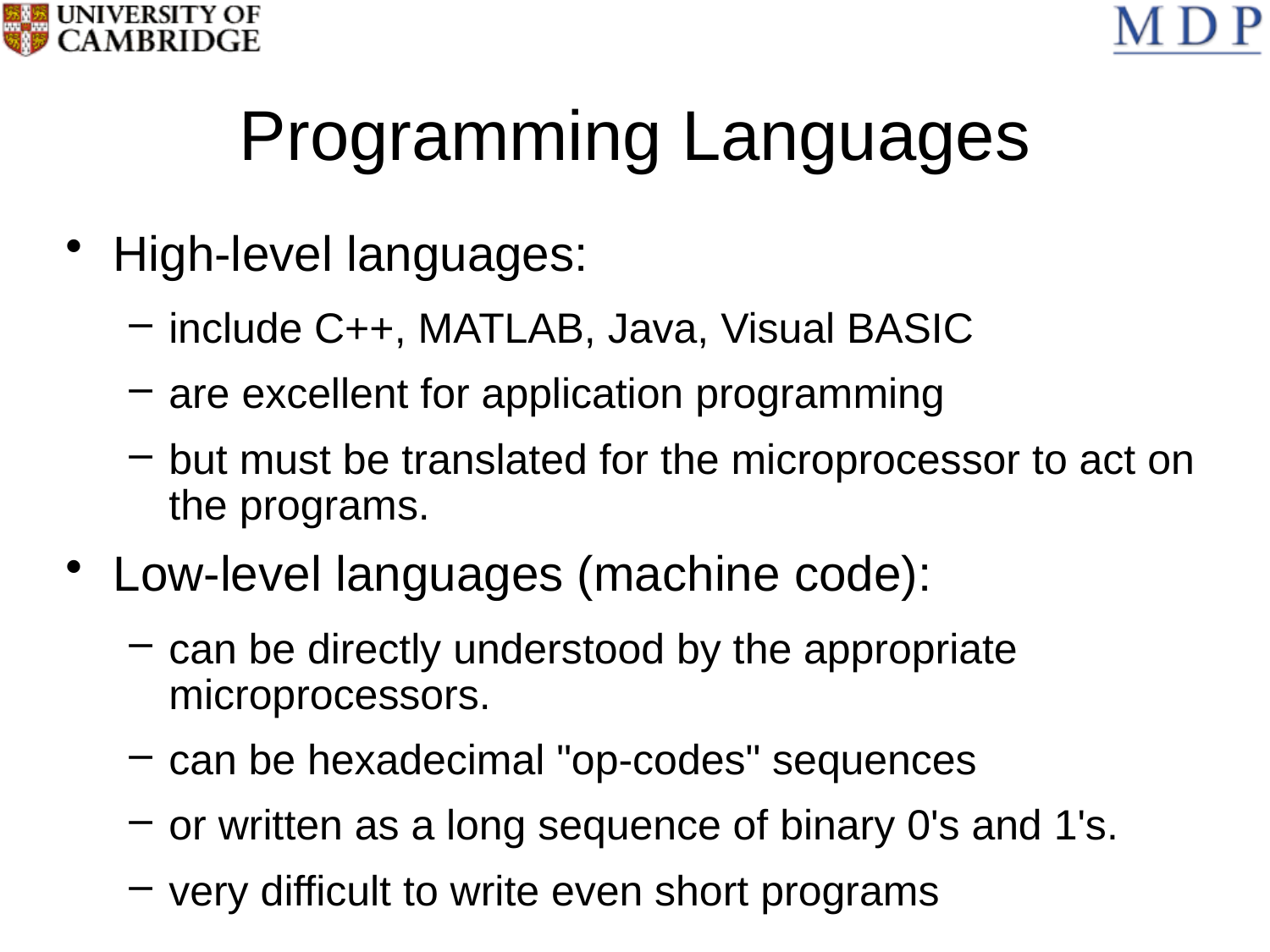

# Programming Languages
High-level languages:
include C++, MATLAB, Java, Visual BASIC
are excellent for application programming
but must be translated for the microprocessor to act on the programs.
Low-level languages (machine code):
can be directly understood by the appropriate microprocessors.
can be hexadecimal "op-codes" sequences
or written as a long sequence of binary 0's and 1's.
very difficult to write even short programs